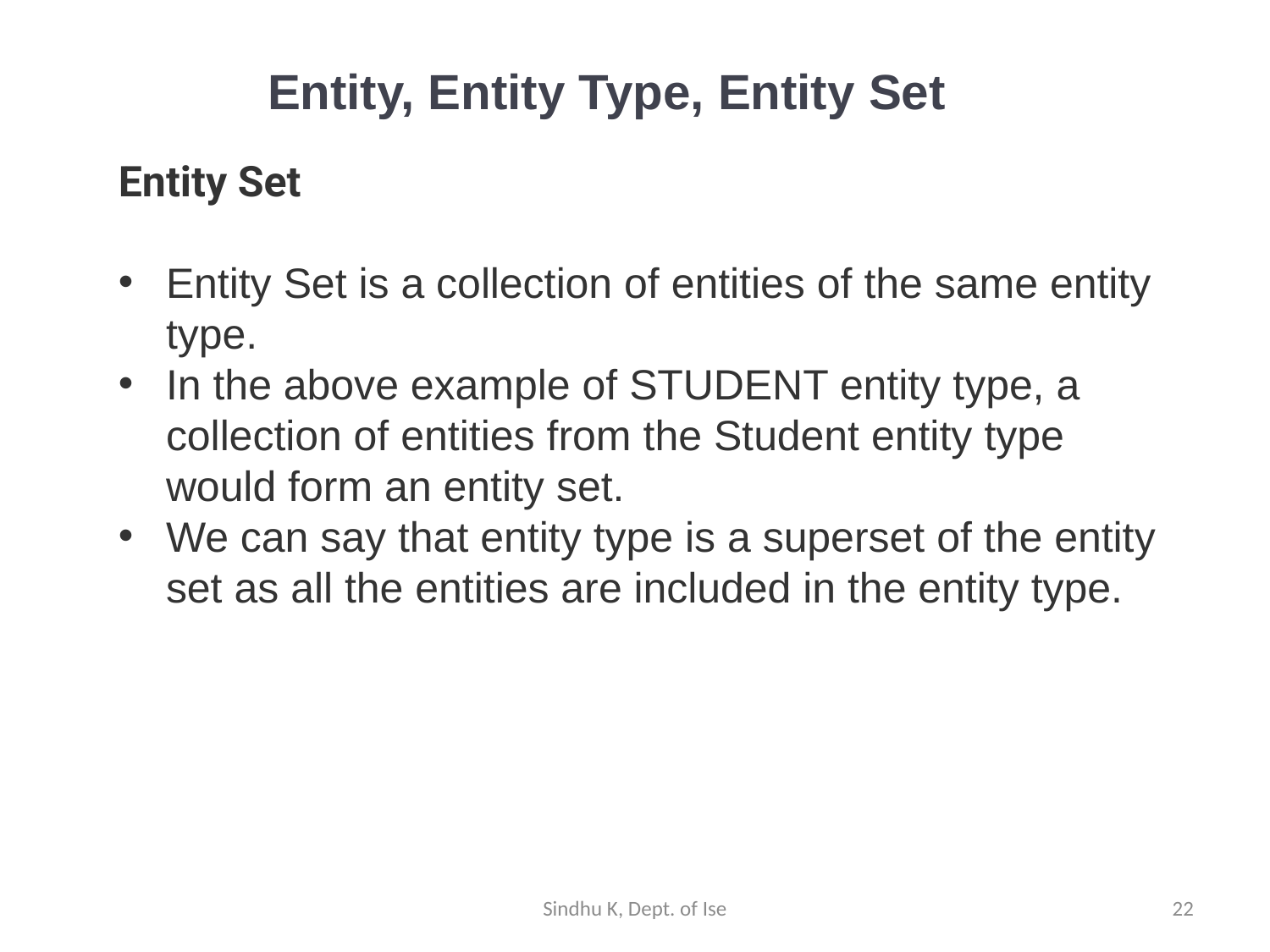

# Entity, Entity Type, Entity Set
Entity Set

Entity Set is a collection of entities of the same entity type.
In the above example of STUDENT entity type, a collection of entities from the Student entity type would form an entity set.
We can say that entity type is a superset of the entity set as all the entities are included in the entity type.

Sindhu K, Dept. of Ise
22